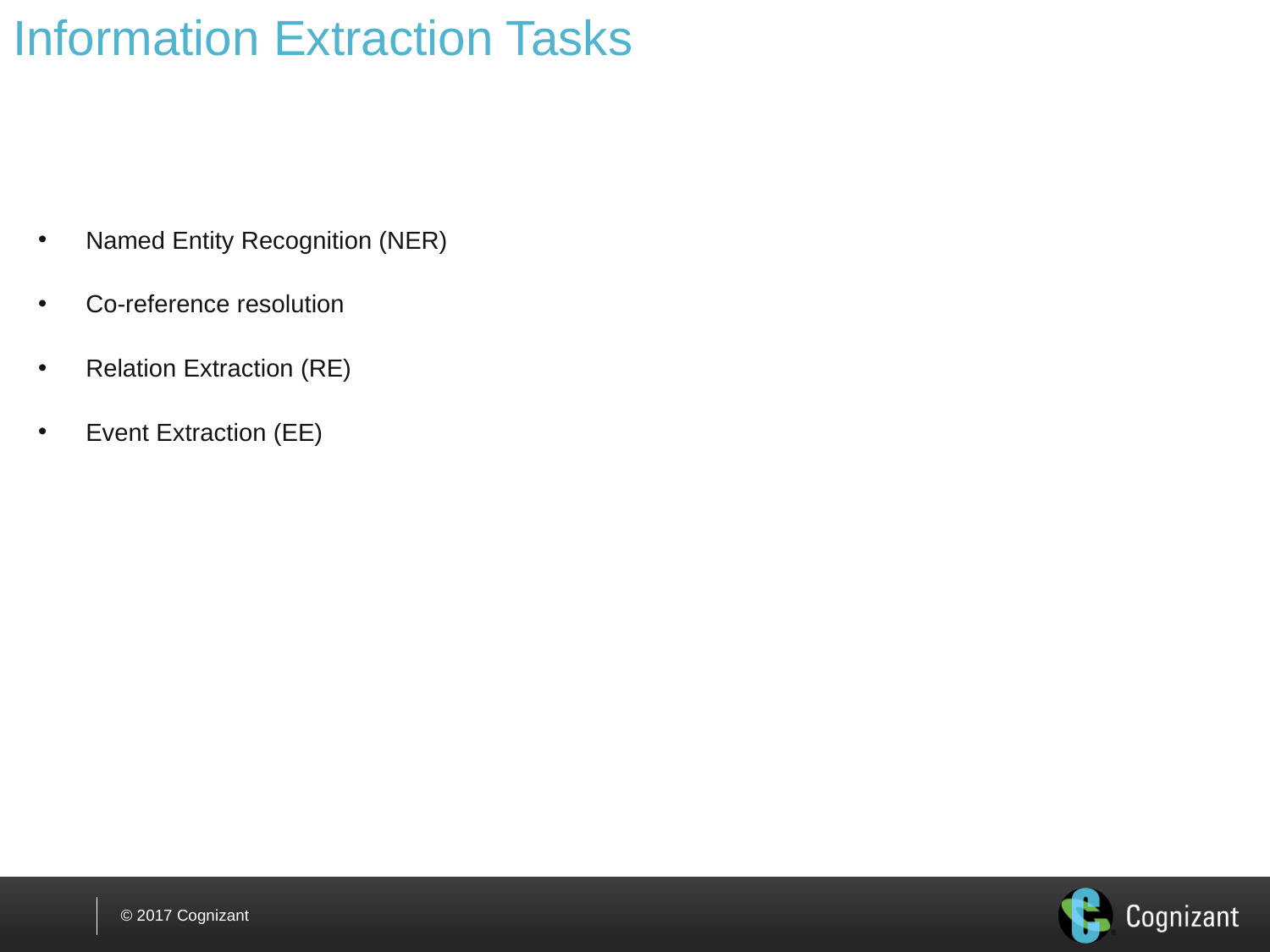

# Information Extraction Tasks
Named Entity Recognition (NER)
Co-reference resolution
Relation Extraction (RE)
Event Extraction (EE)